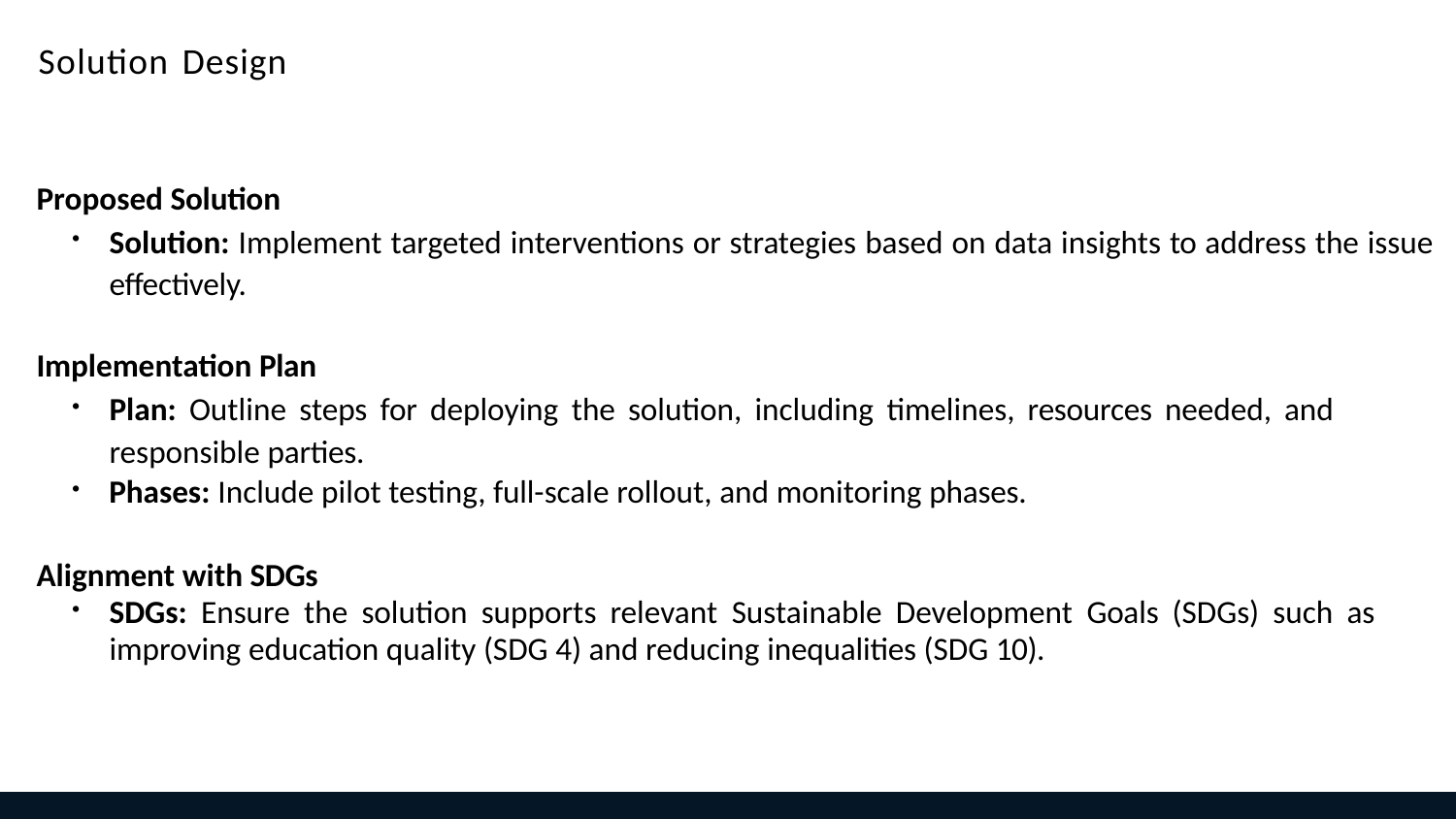

# Solution Design
Proposed Solution
Solution: Implement targeted interventions or strategies based on data insights to address the issue effectively.
Implementation Plan
Plan: Outline steps for deploying the solution, including timelines, resources needed, and responsible parties.
Phases: Include pilot testing, full-scale rollout, and monitoring phases.
Alignment with SDGs
SDGs: Ensure the solution supports relevant Sustainable Development Goals (SDGs) such as improving education quality (SDG 4) and reducing inequalities (SDG 10).